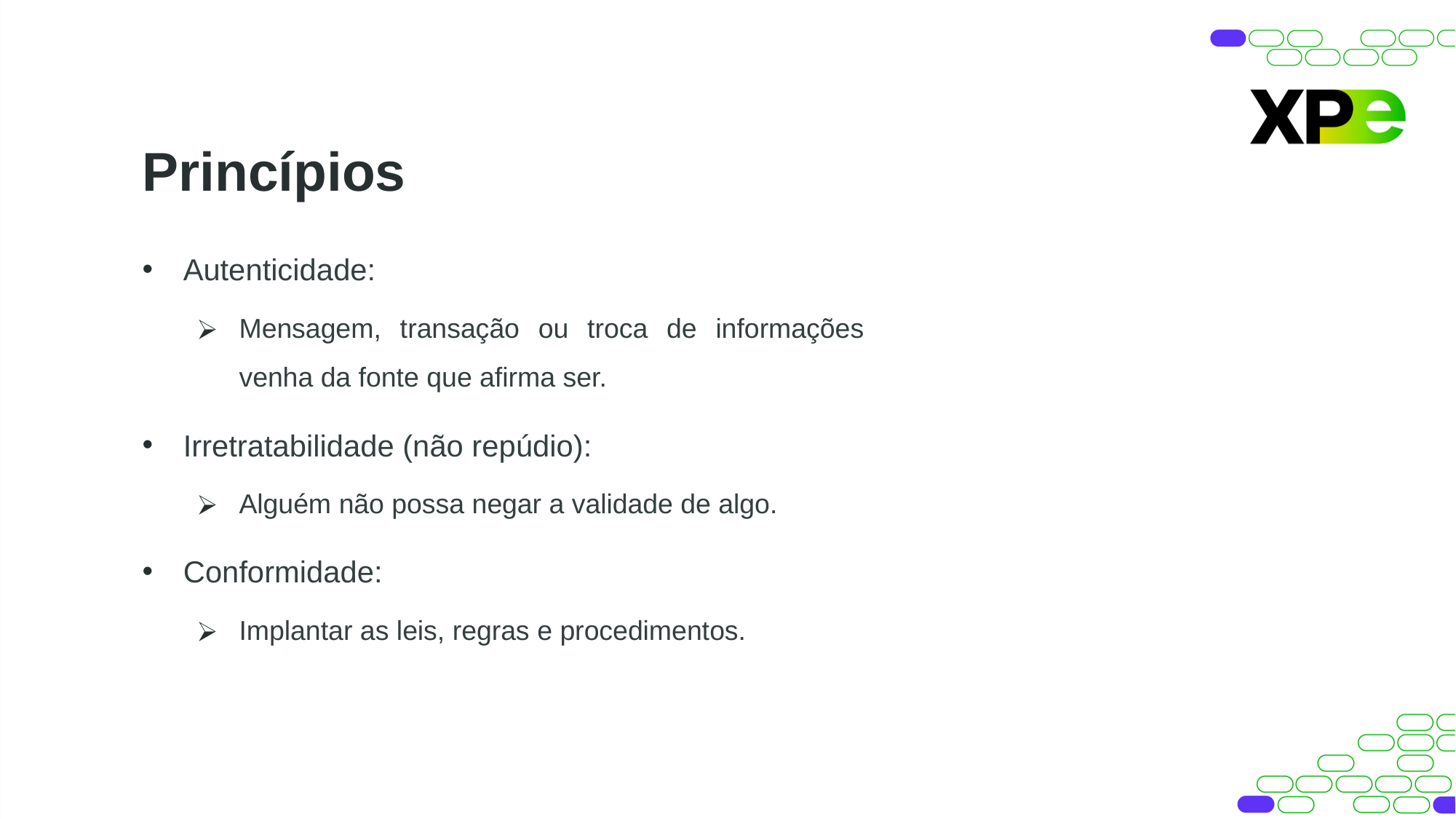

Princípios
Autenticidade:
Mensagem, transação ou troca de informações venha da fonte que afirma ser.
Irretratabilidade (não repúdio):
Alguém não possa negar a validade de algo.
Conformidade:
Implantar as leis, regras e procedimentos.